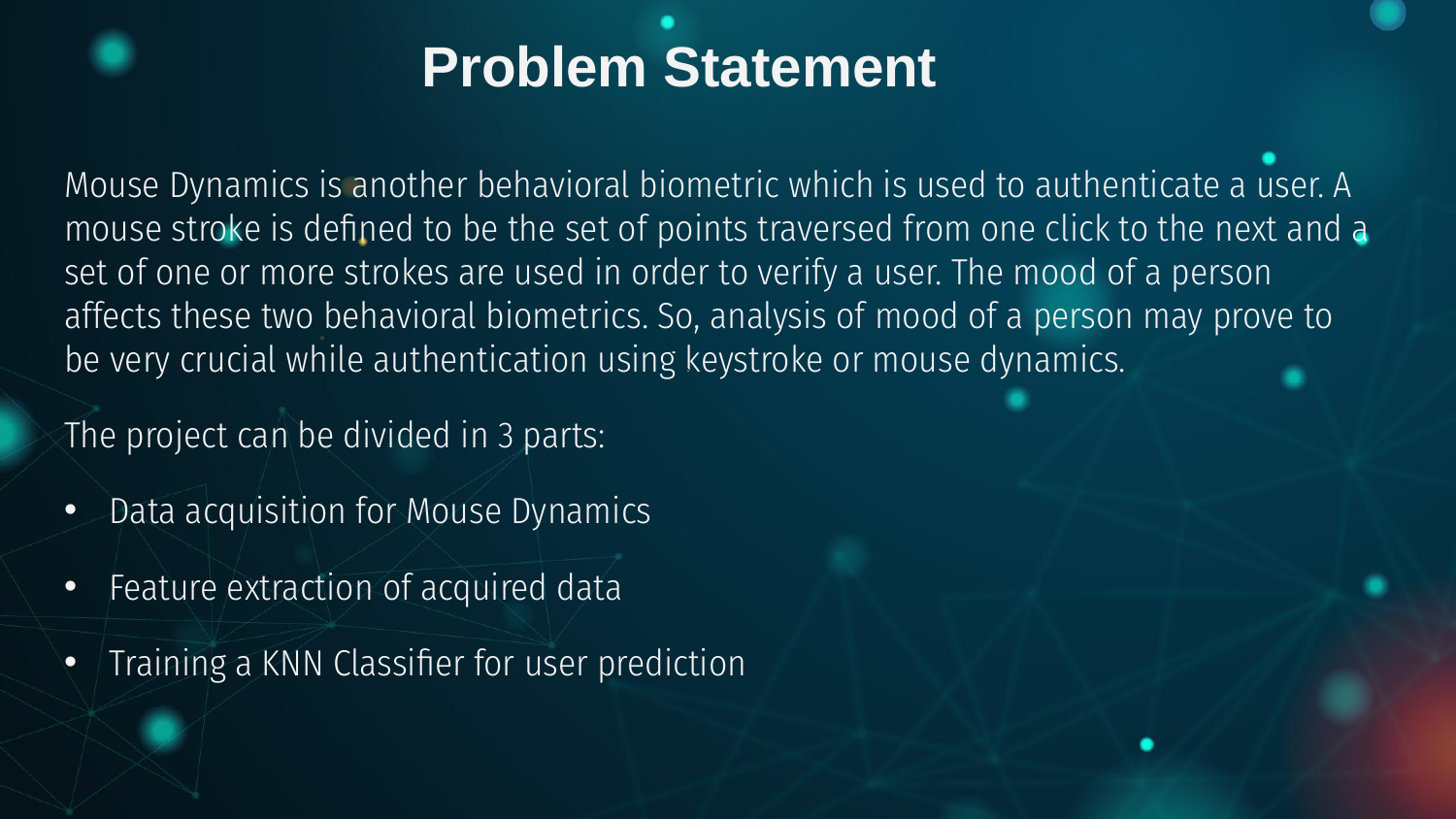

# Problem Statement
Mouse Dynamics is another behavioral biometric which is used to authenticate a user. A mouse stroke is defined to be the set of points traversed from one click to the next and a set of one or more strokes are used in order to verify a user. The mood of a person affects these two behavioral biometrics. So, analysis of mood of a person may prove to be very crucial while authentication using keystroke or mouse dynamics.
The project can be divided in 3 parts:
Data acquisition for Mouse Dynamics
Feature extraction of acquired data
Training a KNN Classifier for user prediction